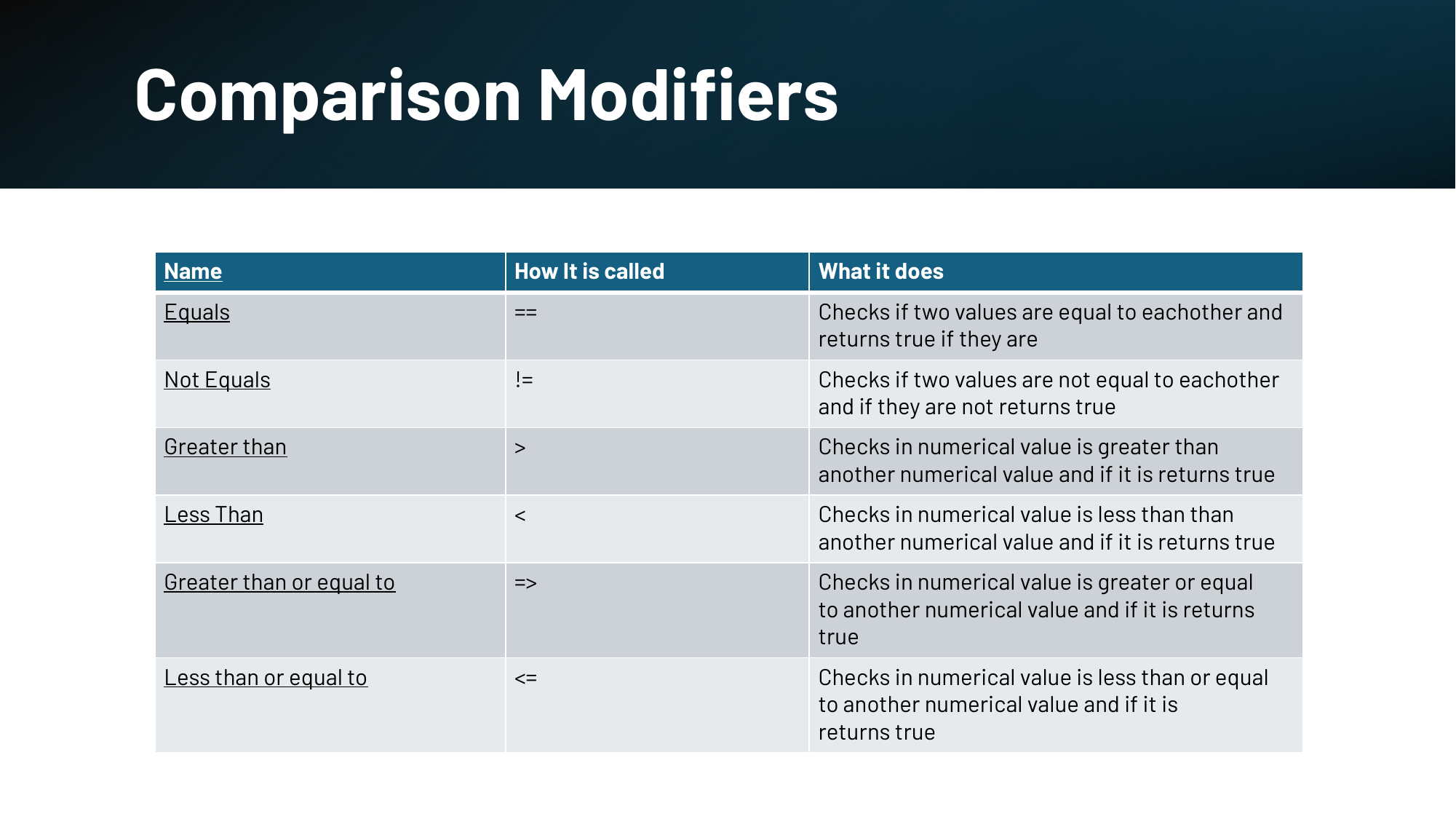

#
Comparison Modifiers
| Name | How It is called | What it does |
| --- | --- | --- |
| Equals | == | Checks if two values are equal to eachother and returns true if they are |
| Not Equals | != | Checks if two values are not equal to eachother and if they are not returns true |
| Greater than | > | Checks in numerical value is greater than another numerical value and if it is returns true |
| Less Than | < | Checks in numerical value is less than than another numerical value and if it is returns true |
| Greater than or equal to | => | Checks in numerical value is greater or equal to another numerical value and if it is returns true |
| Less than or equal to | <= | Checks in numerical value is less than or equal to another numerical value and if it is returns true |